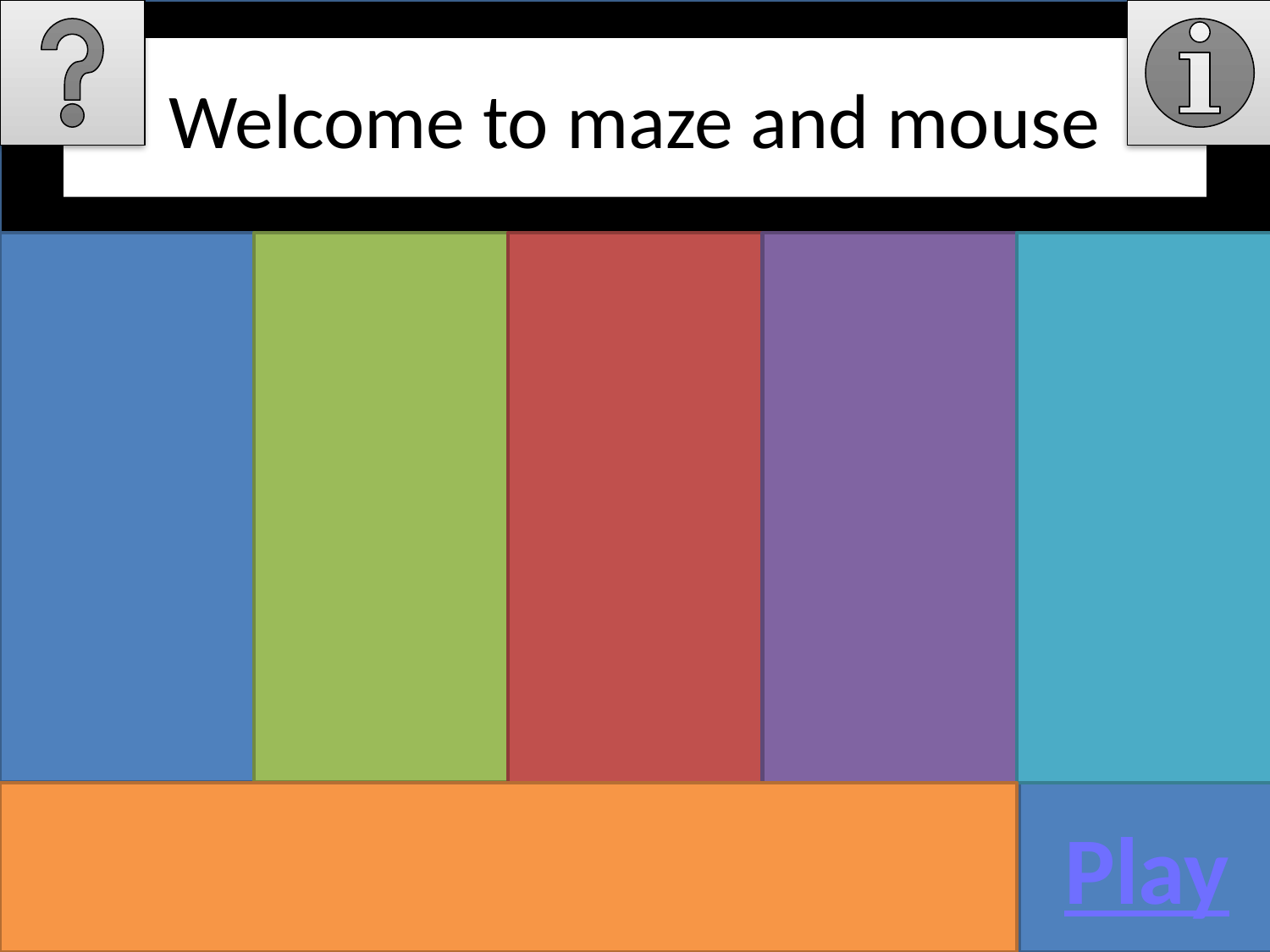

# Welcome to maze and mouse

Play